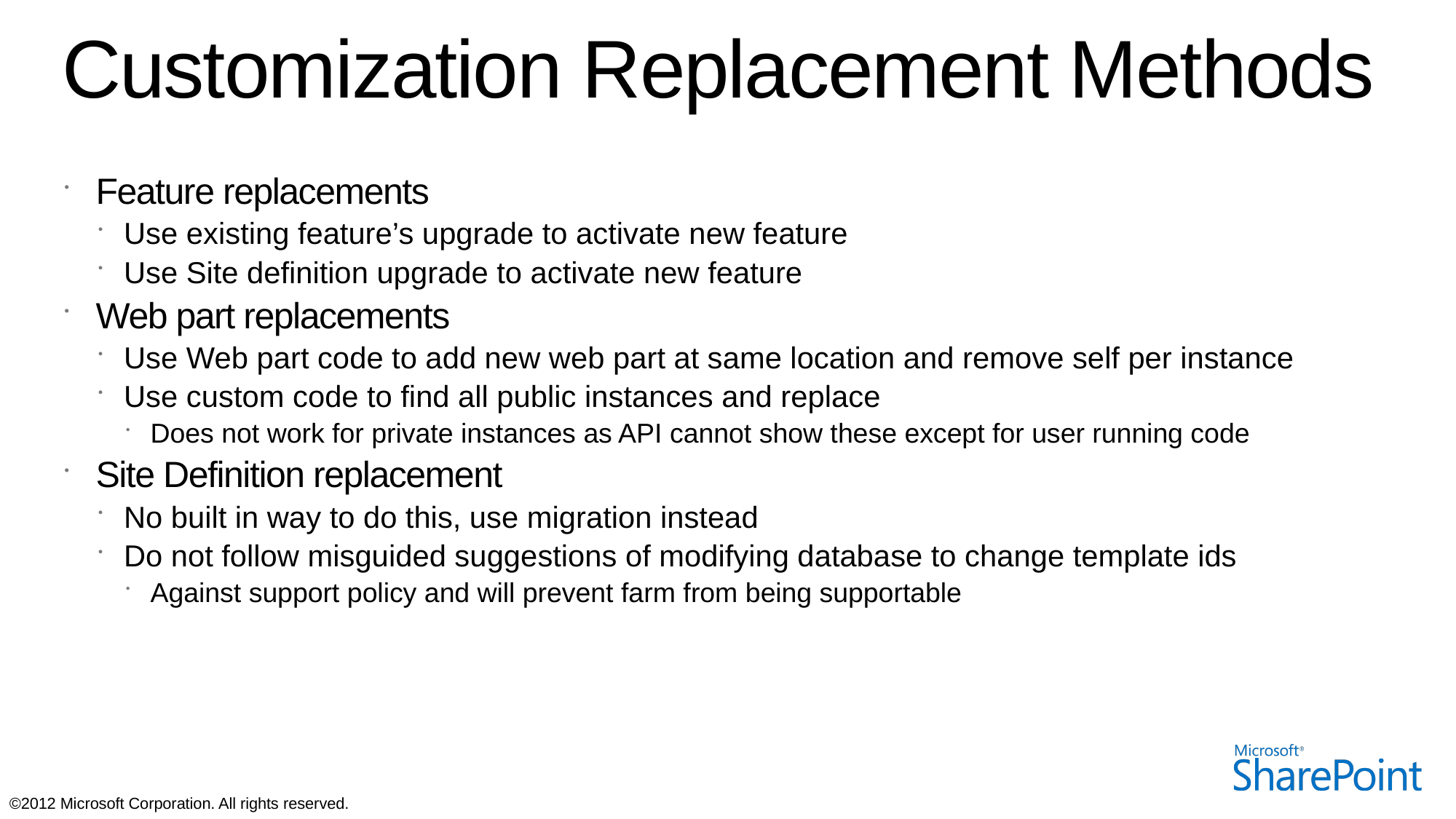

# Customization Replacement Methods
Feature replacements
Use existing feature’s upgrade to activate new feature
Use Site definition upgrade to activate new feature
Web part replacements
Use Web part code to add new web part at same location and remove self per instance
Use custom code to find all public instances and replace
Does not work for private instances as API cannot show these except for user running code
Site Definition replacement
No built in way to do this, use migration instead
Do not follow misguided suggestions of modifying database to change template ids
Against support policy and will prevent farm from being supportable